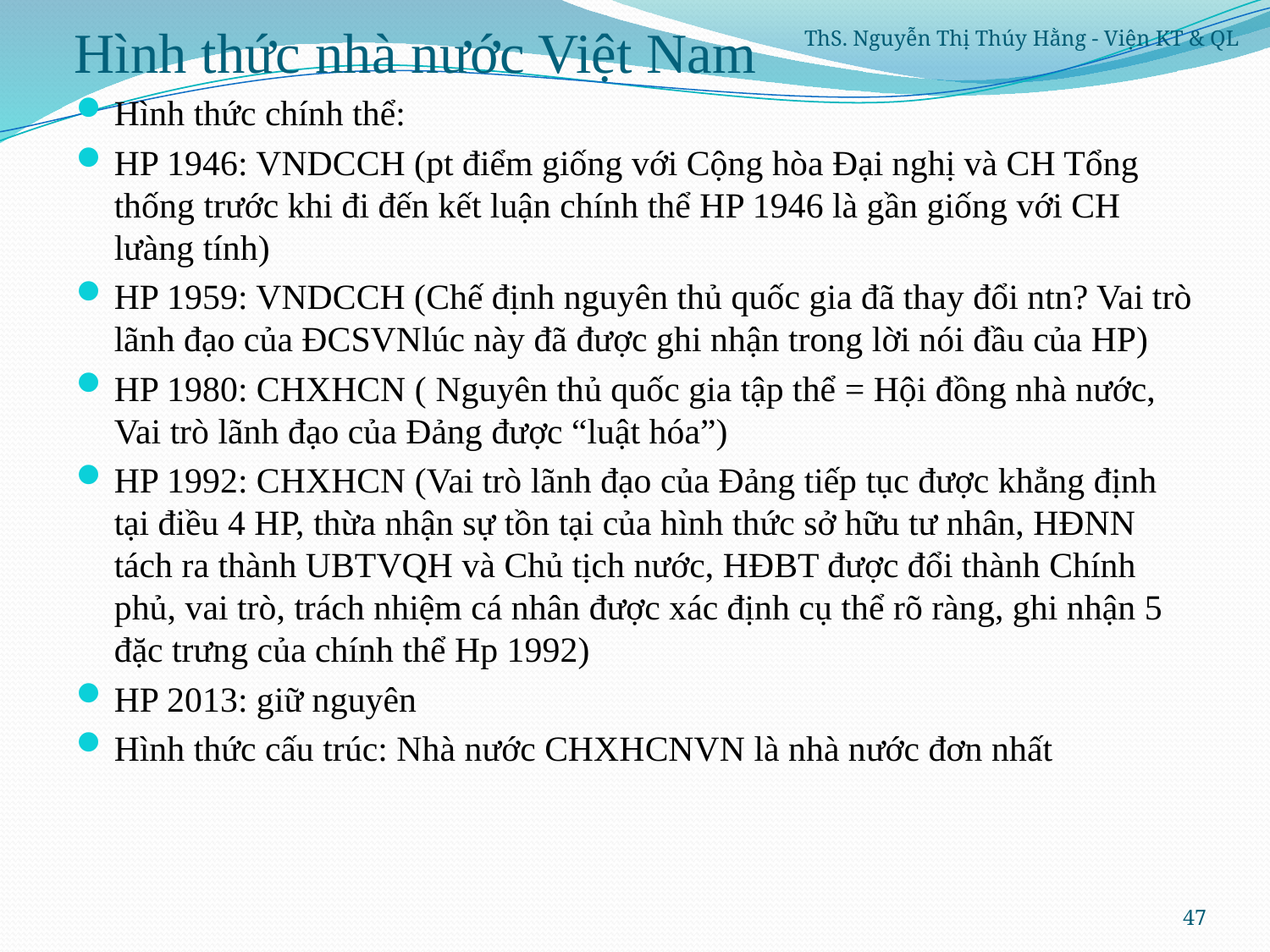

# Hình thức nhà nước Việt Nam
ThS. Nguyễn Thị Thúy Hằng - Viện KT & QL
Hình thức chính thể:
HP 1946: VNDCCH (pt điểm giống với Cộng hòa Đại nghị và CH Tổng thống trước khi đi đến kết luận chính thể HP 1946 là gần giống với CH lưàng tính)
HP 1959: VNDCCH (Chế định nguyên thủ quốc gia đã thay đổi ntn? Vai trò lãnh đạo của ĐCSVNlúc này đã được ghi nhận trong lời nói đầu của HP)
HP 1980: CHXHCN ( Nguyên thủ quốc gia tập thể = Hội đồng nhà nước, Vai trò lãnh đạo của Đảng được “luật hóa”)
HP 1992: CHXHCN (Vai trò lãnh đạo của Đảng tiếp tục được khẳng định tại điều 4 HP, thừa nhận sự tồn tại của hình thức sở hữu tư nhân, HĐNN tách ra thành UBTVQH và Chủ tịch nước, HĐBT được đổi thành Chính phủ, vai trò, trách nhiệm cá nhân được xác định cụ thể rõ ràng, ghi nhận 5 đặc trưng của chính thể Hp 1992)
HP 2013: giữ nguyên
Hình thức cấu trúc: Nhà nước CHXHCNVN là nhà nước đơn nhất
47